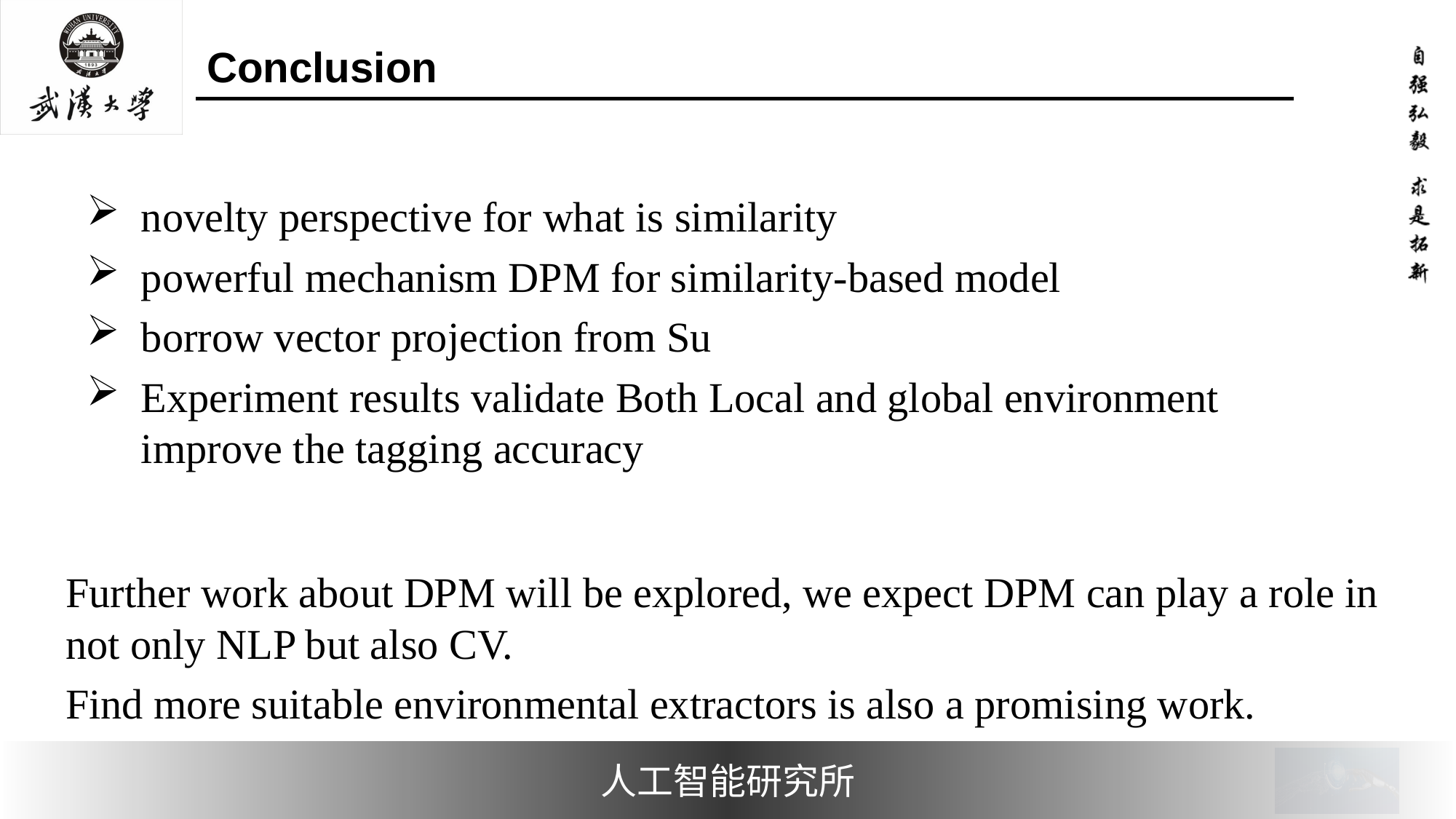

# Conclusion
novelty perspective for what is similarity
powerful mechanism DPM for similarity-based model
borrow vector projection from Su
Experiment results validate Both Local and global environment improve the tagging accuracy

Further work about DPM will be explored, we expect DPM can play a role in not only NLP but also CV.
Find more suitable environmental extractors is also a promising work.
31